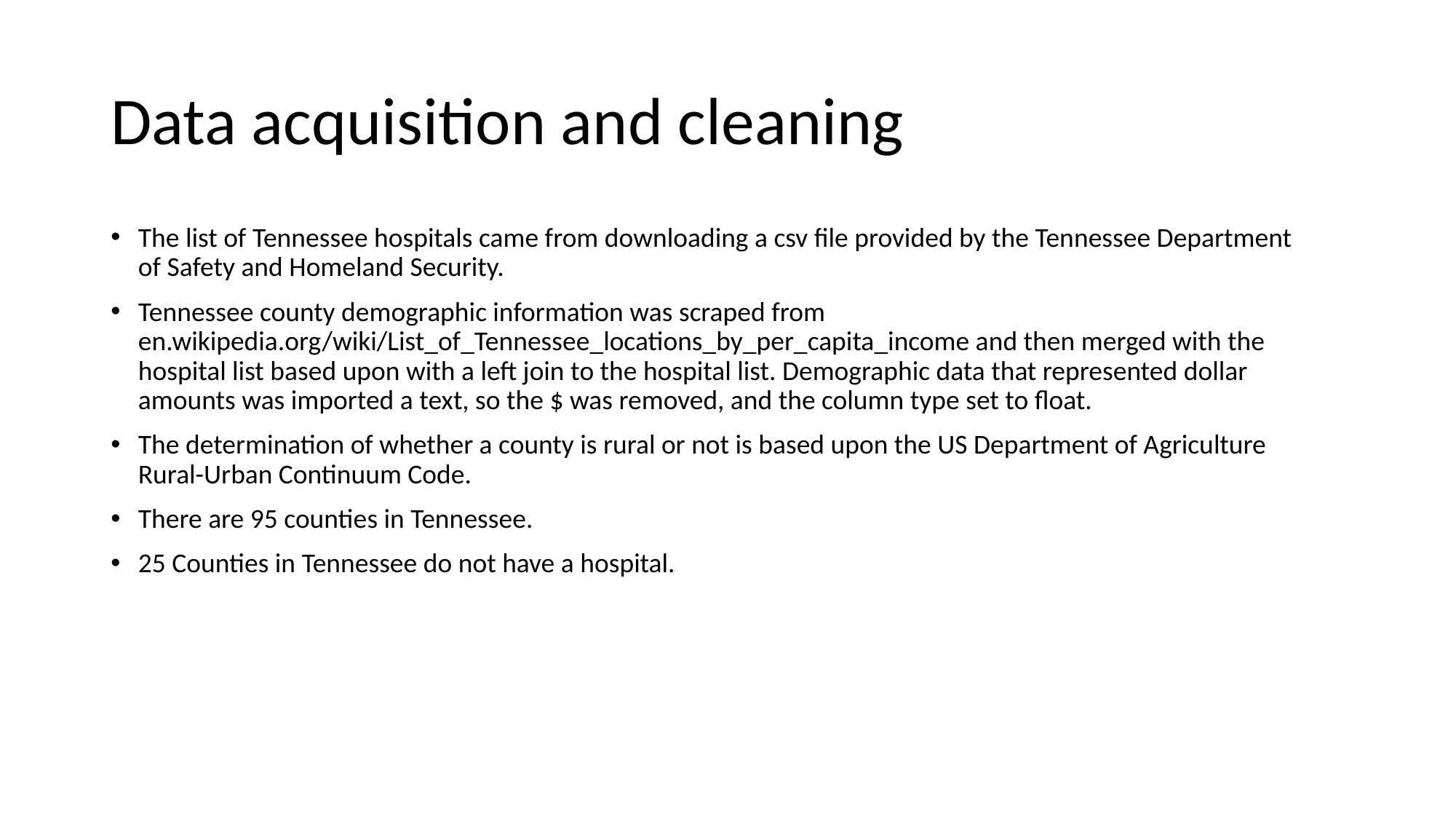

# Data acquisition and cleaning
The list of Tennessee hospitals came from downloading a csv file provided by the Tennessee Department of Safety and Homeland Security.
Tennessee county demographic information was scraped from en.wikipedia.org/wiki/List_of_Tennessee_locations_by_per_capita_income and then merged with the hospital list based upon with a left join to the hospital list. Demographic data that represented dollar amounts was imported a text, so the $ was removed, and the column type set to float.
The determination of whether a county is rural or not is based upon the US Department of Agriculture Rural-Urban Continuum Code.
There are 95 counties in Tennessee.
25 Counties in Tennessee do not have a hospital.